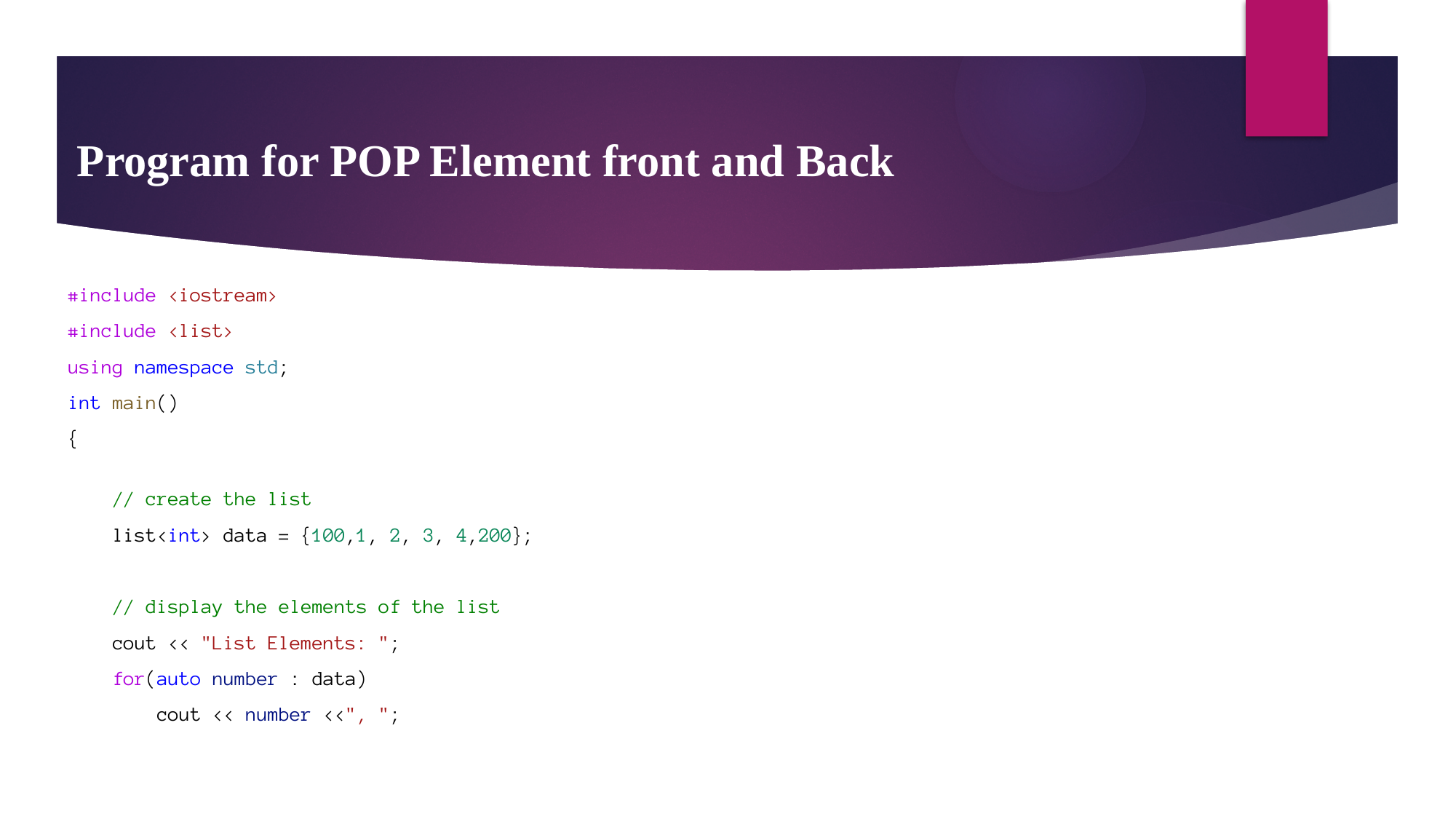

# Program for POP Element front and Back
#include <iostream>
#include <list>
using namespace std;
int main()
{
    // create the list
    list<int> data = {100,1, 2, 3, 4,200};

    // display the elements of the list
    cout << "List Elements: ";
    for(auto number : data)
        cout << number <<", ";